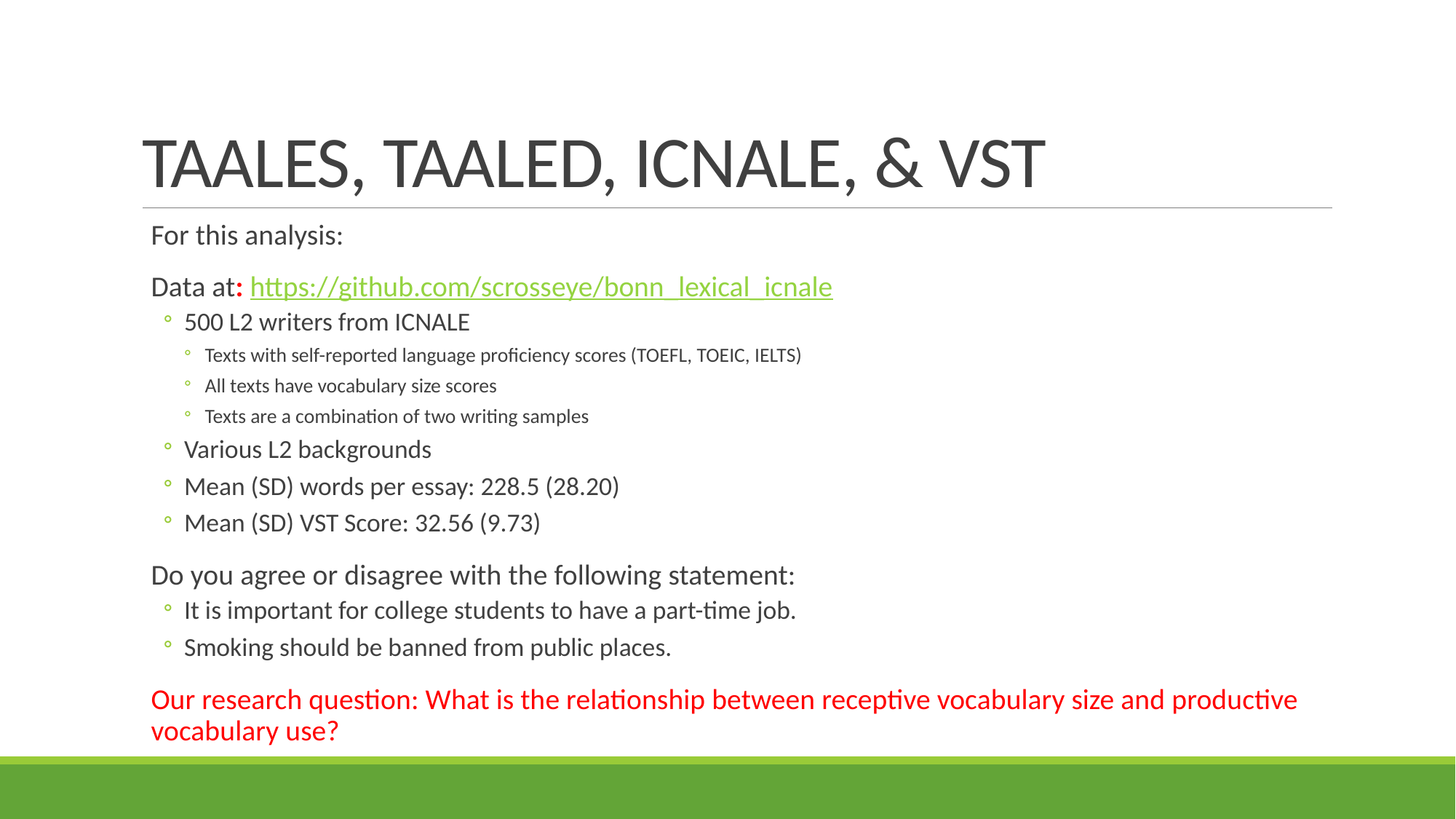

# TAALES, TAALED, ICNALE, & VST
For this analysis:
Data at: https://github.com/scrosseye/bonn_lexical_icnale
500 L2 writers from ICNALE
Texts with self-reported language proficiency scores (TOEFL, TOEIC, IELTS)
All texts have vocabulary size scores
Texts are a combination of two writing samples
Various L2 backgrounds
Mean (SD) words per essay: 228.5 (28.20)
Mean (SD) VST Score: 32.56 (9.73)
Do you agree or disagree with the following statement:
It is important for college students to have a part-time job.
Smoking should be banned from public places.
Our research question: What is the relationship between receptive vocabulary size and productive vocabulary use?